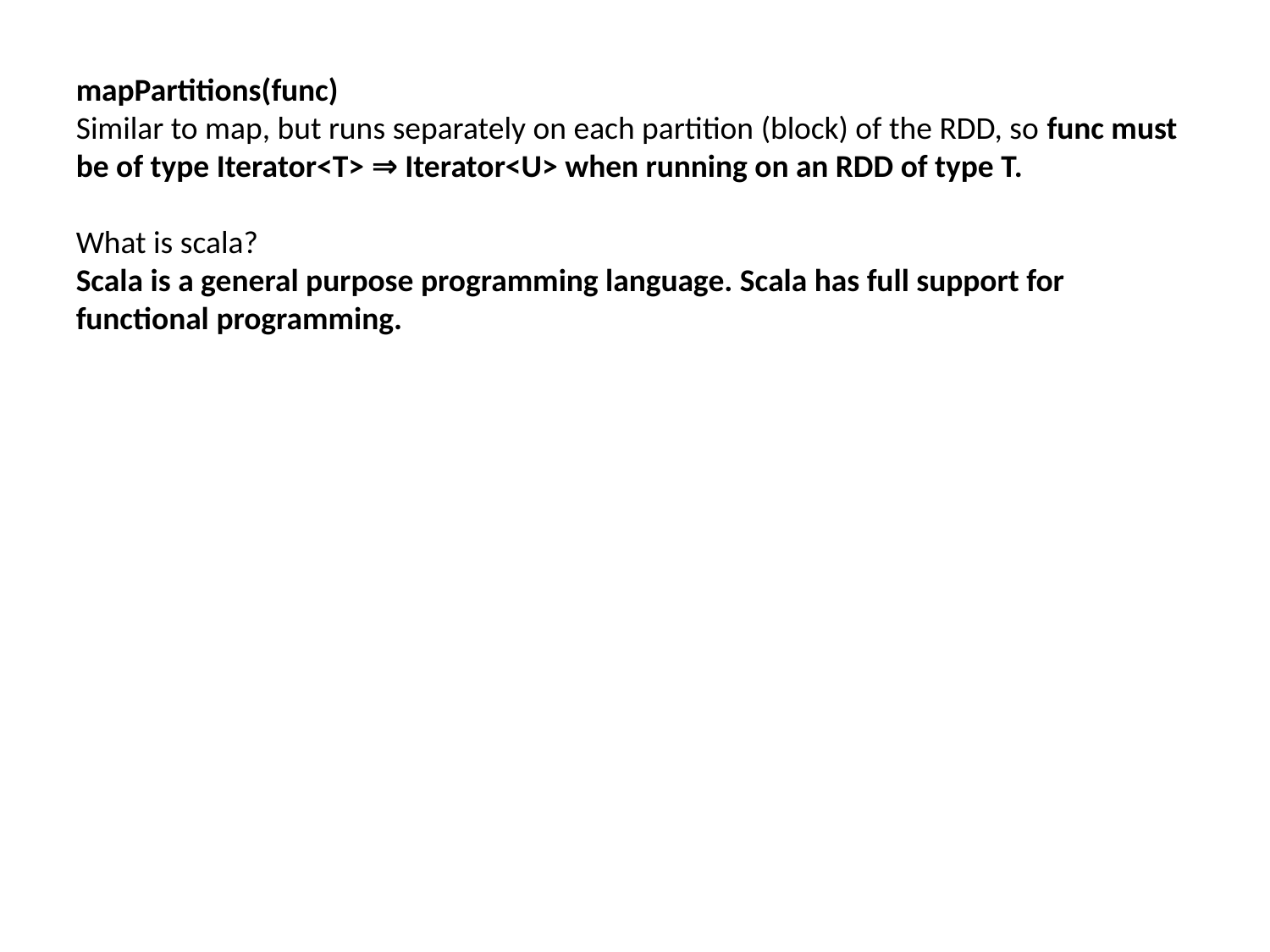

mapPartitions(func)
Similar to map, but runs separately on each partition (block) of the RDD, so func must be of type Iterator<T> ⇒ Iterator<U> when running on an RDD of type T.

What is scala?
Scala is a general purpose programming language. Scala has full support for functional programming.